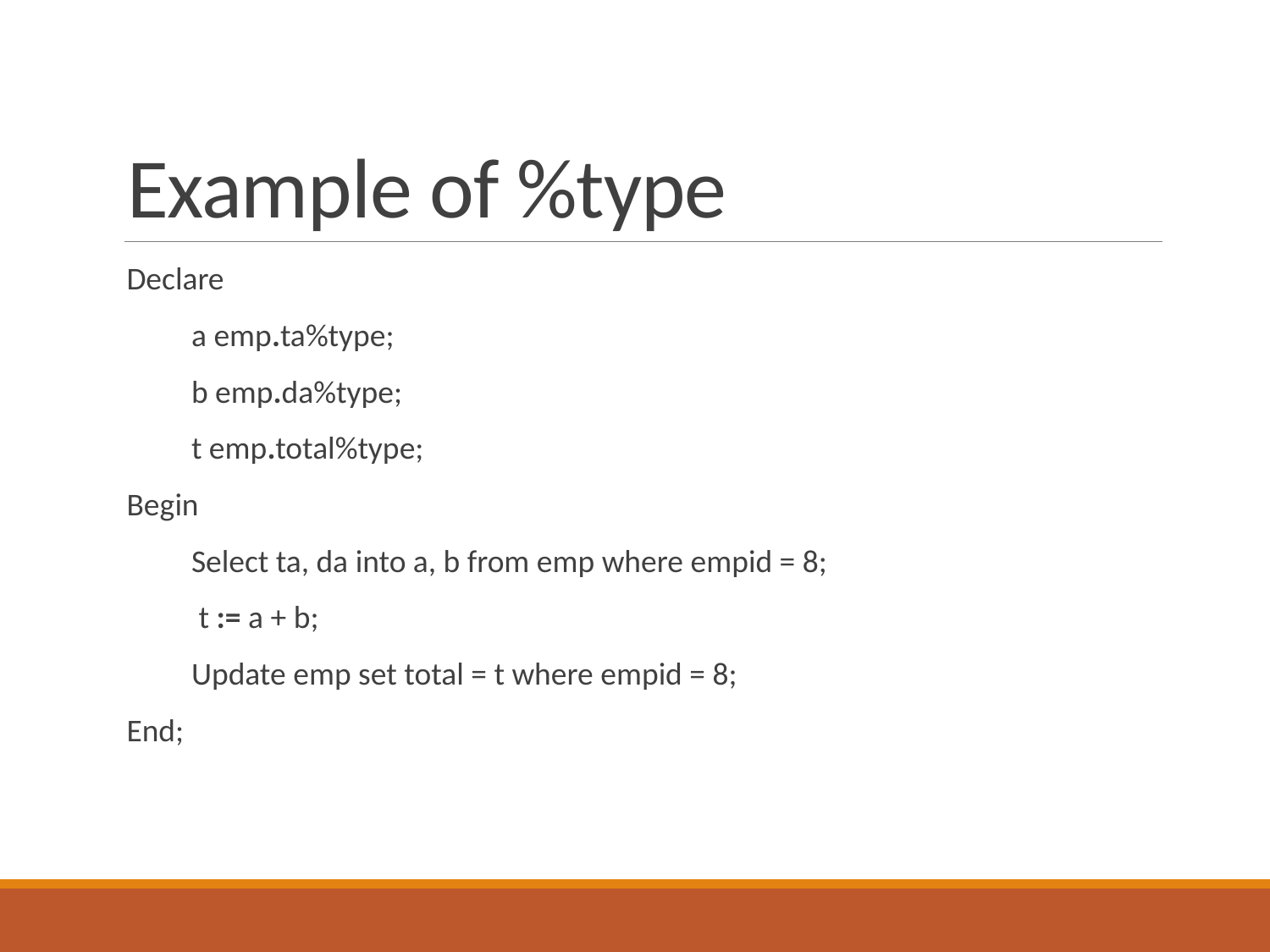

# Example of %type
Declare
         a emp.ta%type;
         b emp.da%type;
         t emp.total%type;
Begin
         Select ta, da into a, b from emp where empid = 8;
          t := a + b;
         Update emp set total = t where empid = 8;
End;